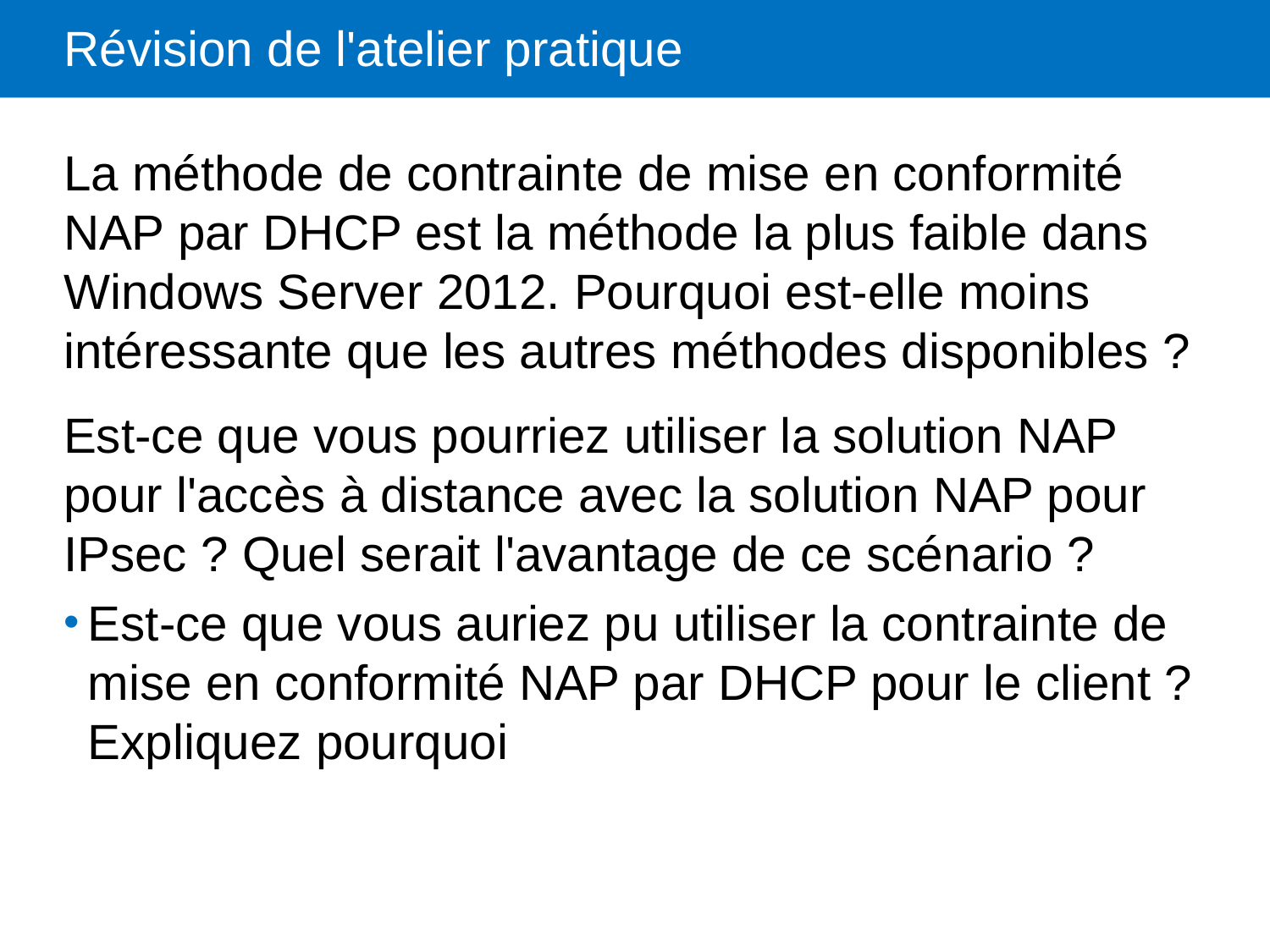

# Révision de l'atelier pratique
La méthode de contrainte de mise en conformité NAP par DHCP est la méthode la plus faible dans Windows Server 2012. Pourquoi est-elle moins intéressante que les autres méthodes disponibles ?
Est-ce que vous pourriez utiliser la solution NAP pour l'accès à distance avec la solution NAP pour IPsec ? Quel serait l'avantage de ce scénario ?
Est-ce que vous auriez pu utiliser la contrainte de mise en conformité NAP par DHCP pour le client ? Expliquez pourquoi